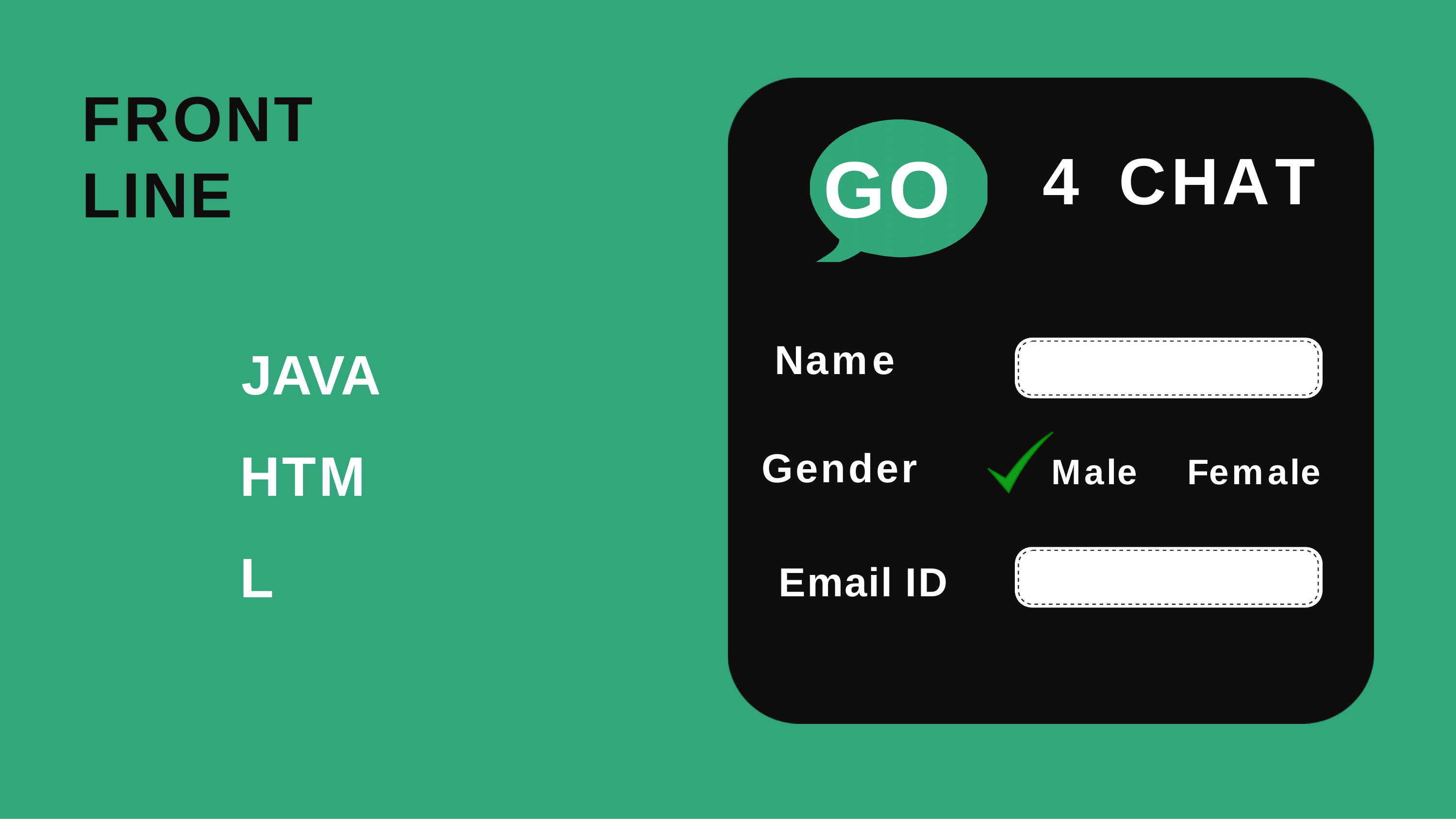

FRONT LINE

# GO
4	CHAT
JAVA  HTML
Name

Gender
Male
Female
Email ID